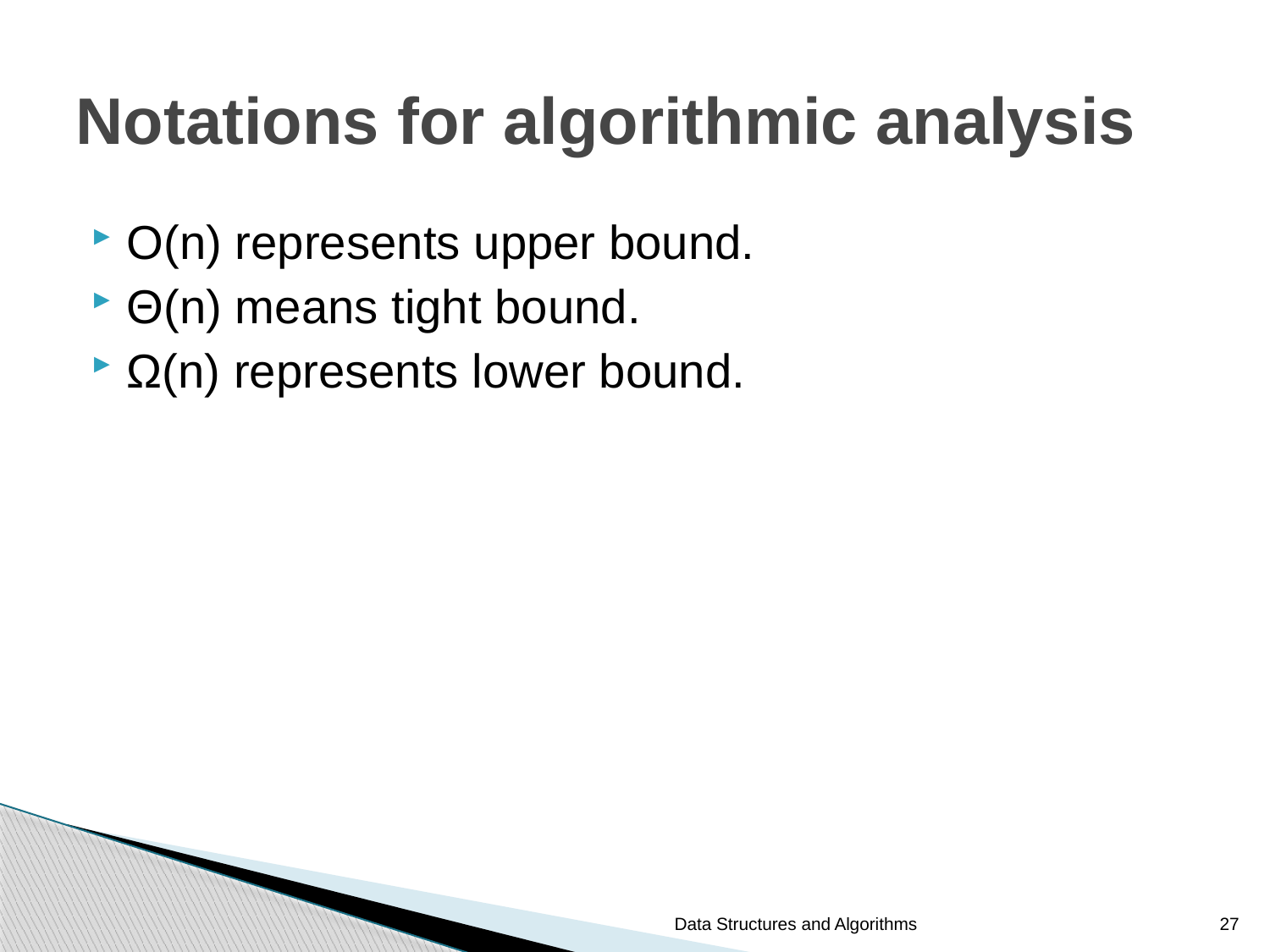

# Notations for algorithmic analysis
O(n) represents upper bound.
Θ(n) means tight bound.
Ω(n) represents lower bound.
Data Structures and Algorithms
27